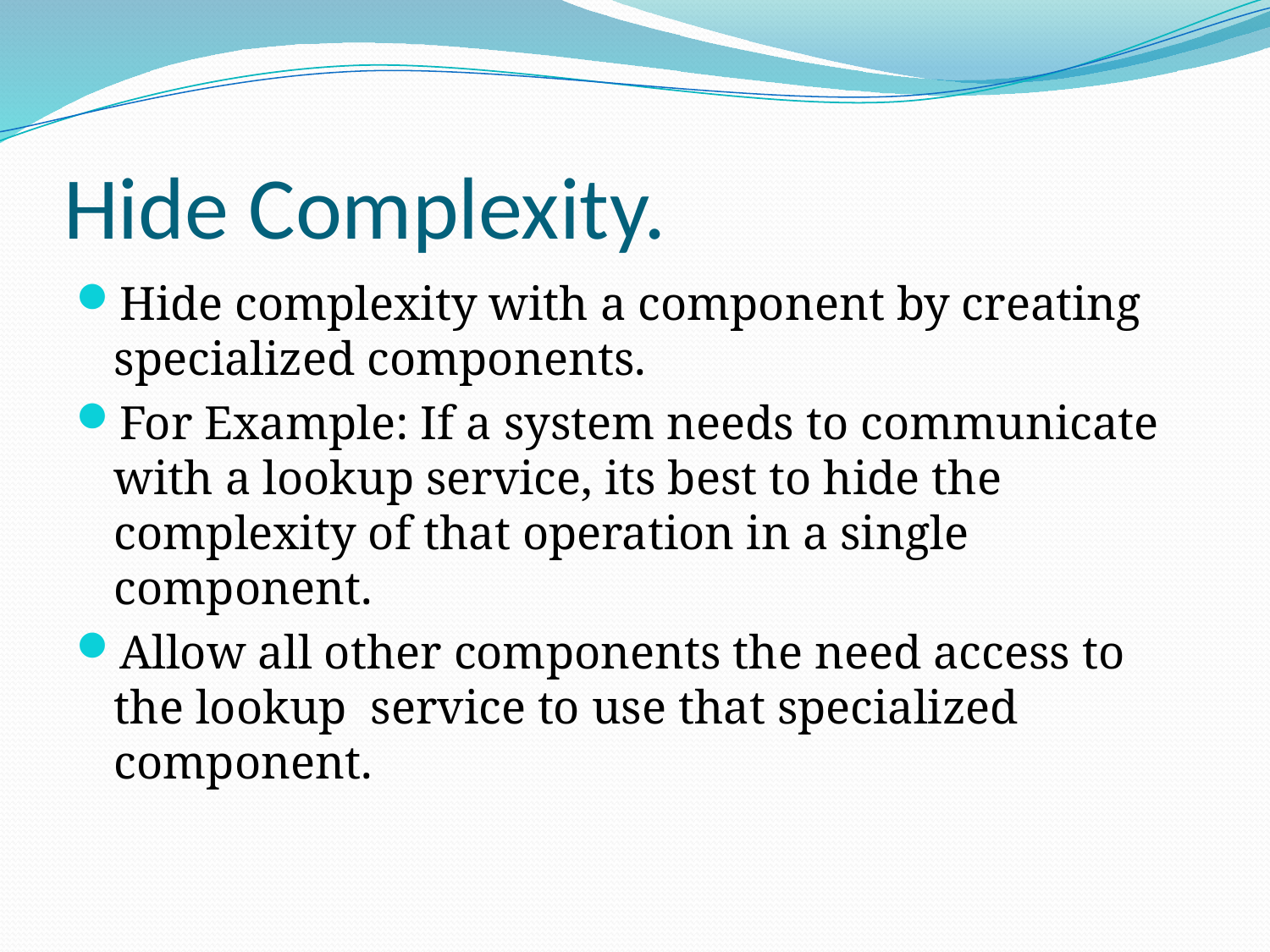

# Hide Complexity.
Hide complexity with a component by creating specialized components.
For Example: If a system needs to communicate with a lookup service, its best to hide the complexity of that operation in a single component.
Allow all other components the need access to the lookup  service to use that specialized component.